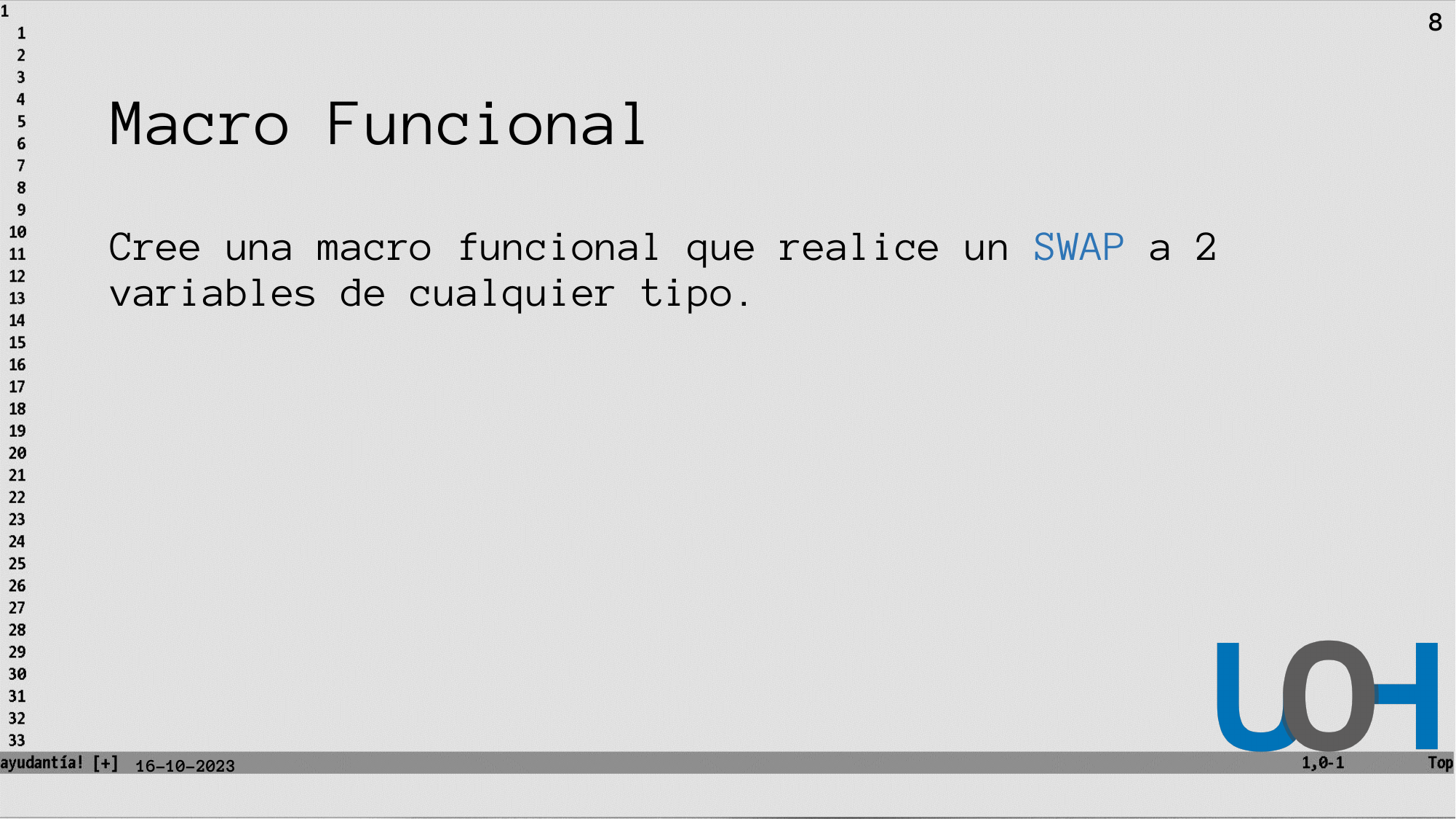

8
# Macro Funcional
Cree una macro funcional que realice un SWAP a 2 variables de cualquier tipo.

16-10-2023